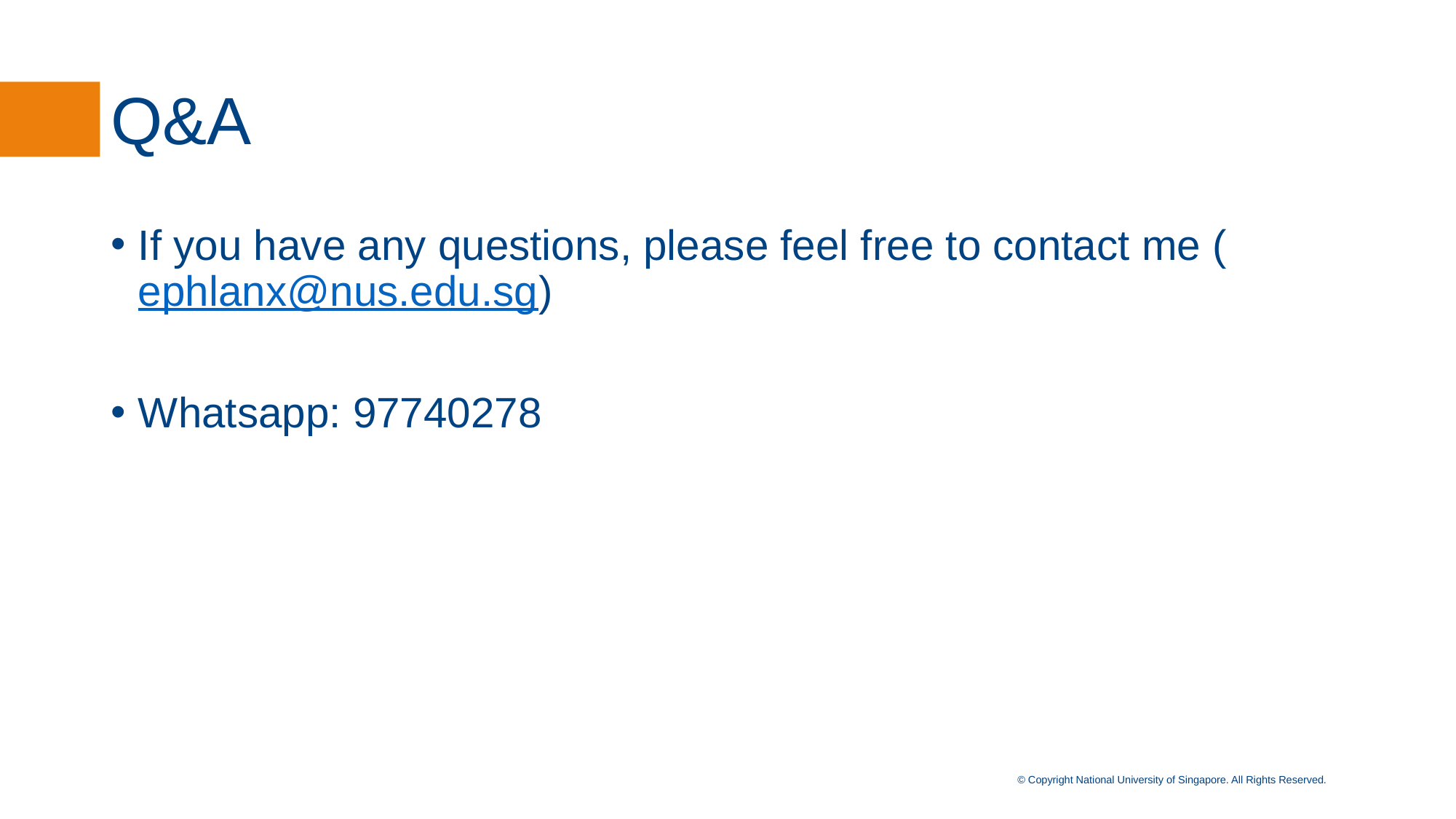

# Q&A
If you have any questions, please feel free to contact me (ephlanx@nus.edu.sg)

Whatsapp: 97740278